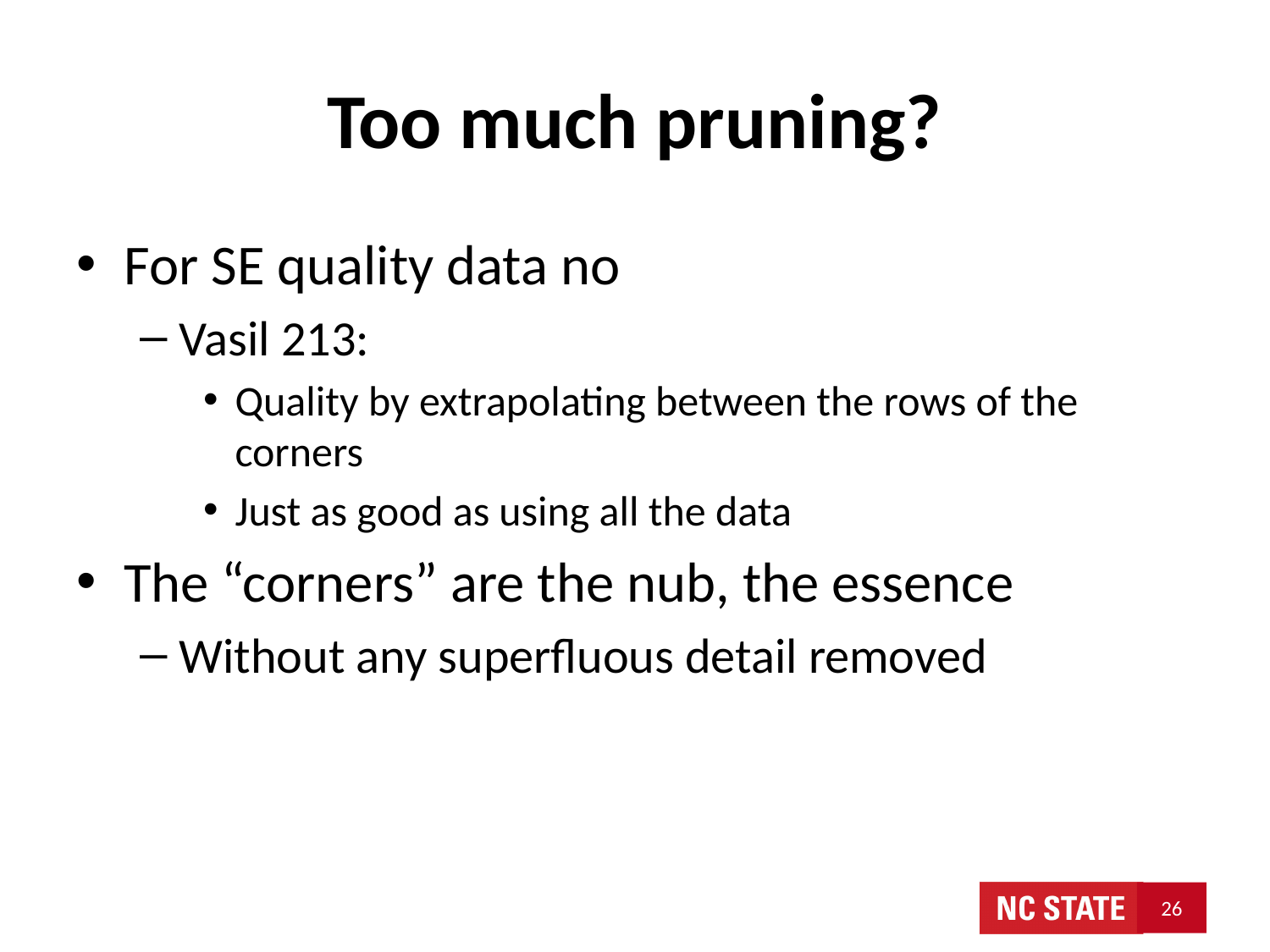

# Too much pruning?
For SE quality data no
Vasil 213:
Quality by extrapolating between the rows of the corners
Just as good as using all the data
The “corners” are the nub, the essence
Without any superfluous detail removed
26